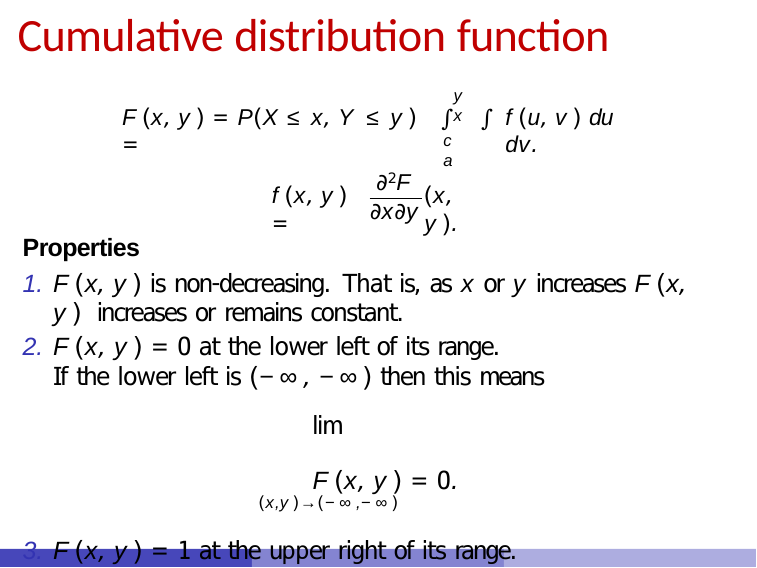

# Cumulative distribution function
y	x
F (x, y ) = P(X ≤ x, Y  ≤ y ) =
f (u, v ) du dv.
∫	∫
c	a
∂2F
f (x, y ) =
(x, y ).
∂x∂y

Properties
F (x, y ) is non-decreasing. That is, as x or y increases F (x, y )  increases or remains constant.
F (x, y ) = 0 at the lower left of its range.
If the lower left is (−∞, −∞) then this means
lim	F (x, y ) = 0.
(x,y )→(−∞,−∞)
F (x, y ) = 1 at the upper right of its range.